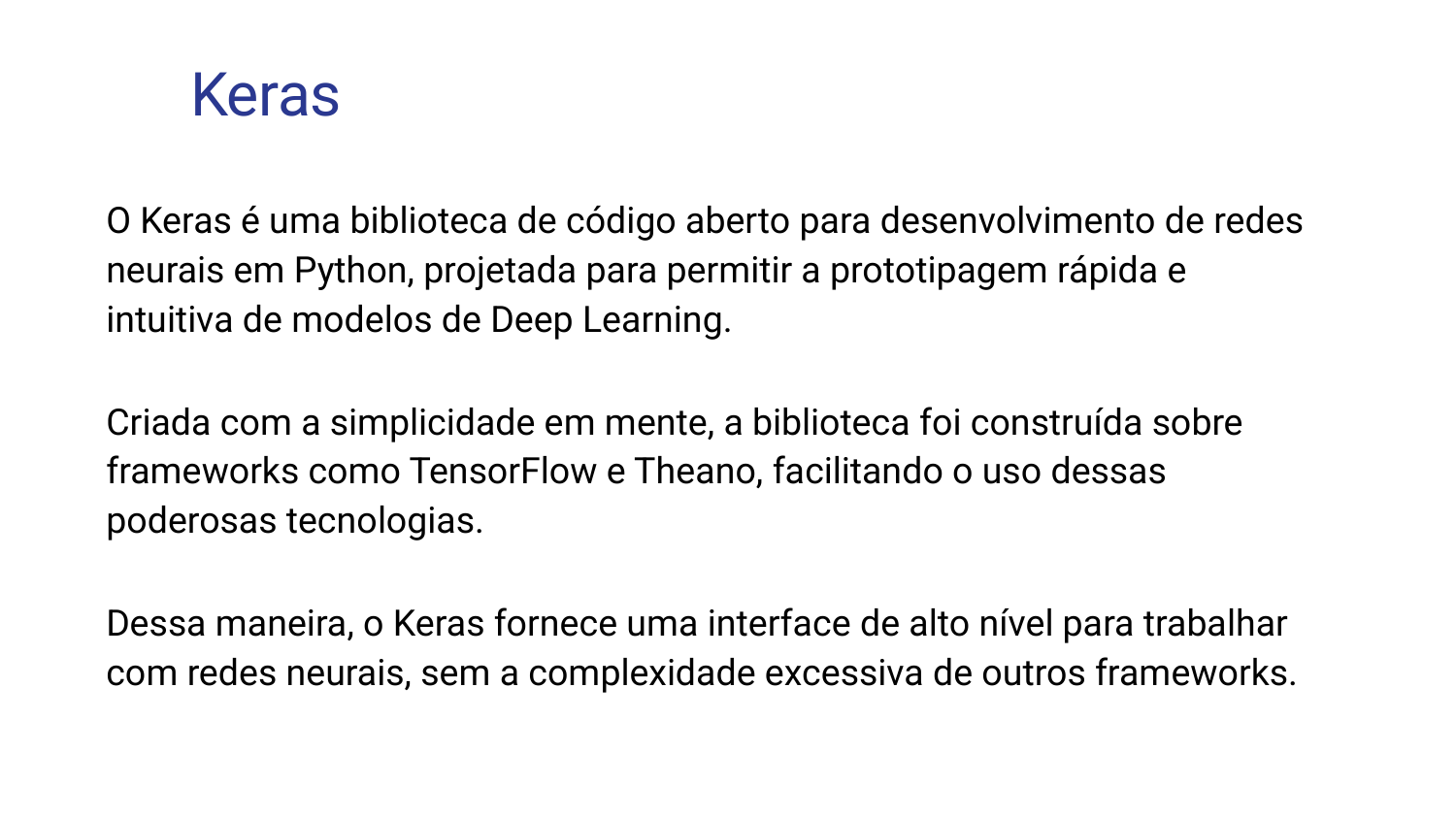

Keras
O Keras é uma biblioteca de código aberto para desenvolvimento de redes neurais em Python, projetada para permitir a prototipagem rápida e intuitiva de modelos de Deep Learning.

Criada com a simplicidade em mente, a biblioteca foi construída sobre frameworks como TensorFlow e Theano, facilitando o uso dessas poderosas tecnologias.

Dessa maneira, o Keras fornece uma interface de alto nível para trabalhar com redes neurais, sem a complexidade excessiva de outros frameworks.